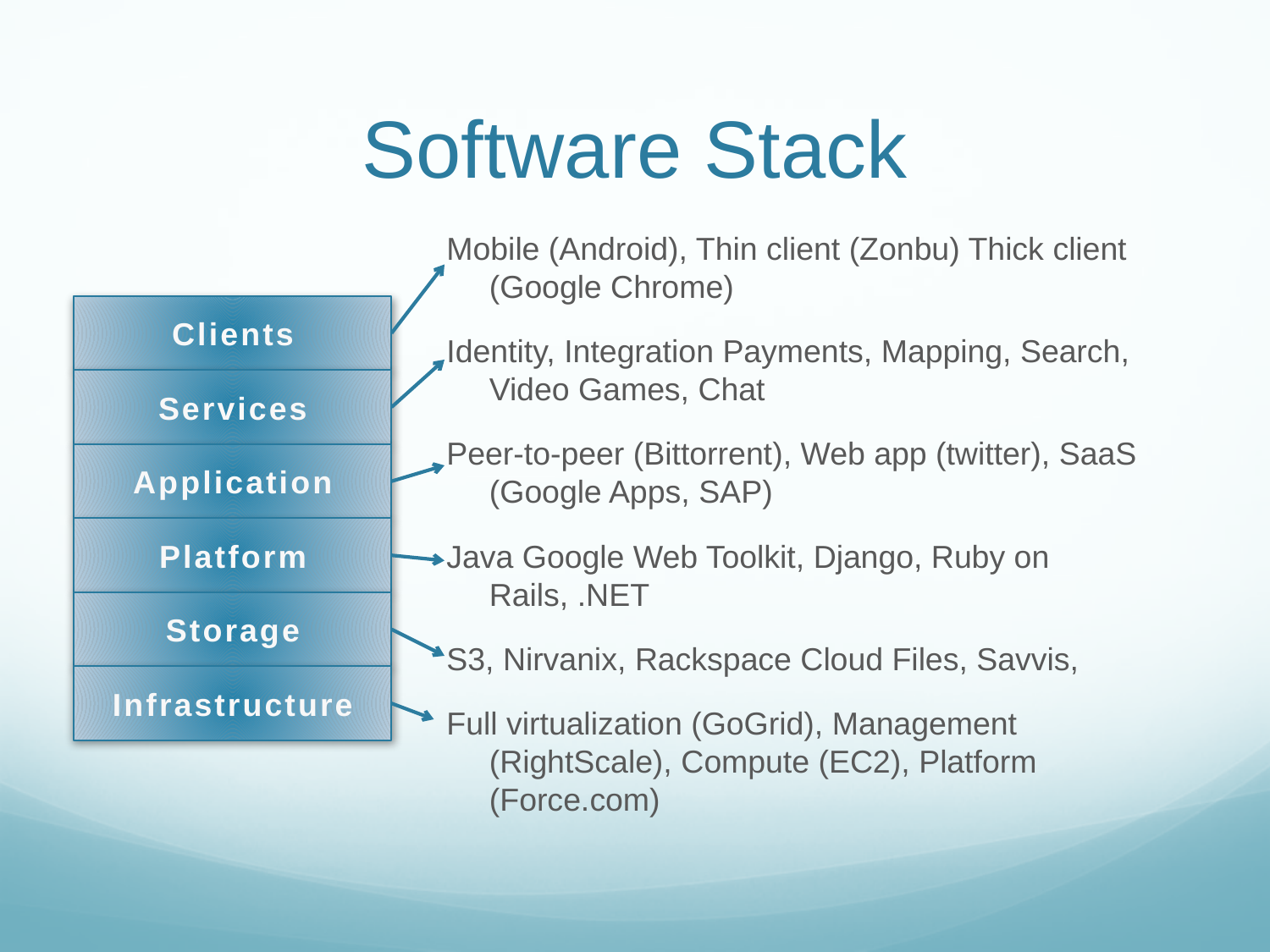

# Software Stack
Mobile (Android), Thin client (Zonbu) Thick client (Google Chrome)
Identity, Integration Payments, Mapping, Search, Video Games, Chat
Peer-to-peer (Bittorrent), Web app (twitter), SaaS (Google Apps, SAP)
Java Google Web Toolkit, Django, Ruby on Rails, .NET
S3, Nirvanix, Rackspace Cloud Files, Savvis,
Full virtualization (GoGrid), Management (RightScale), Compute (EC2), Platform (Force.com)

Clients
Services
Application
Platform
Storage
Infrastructure